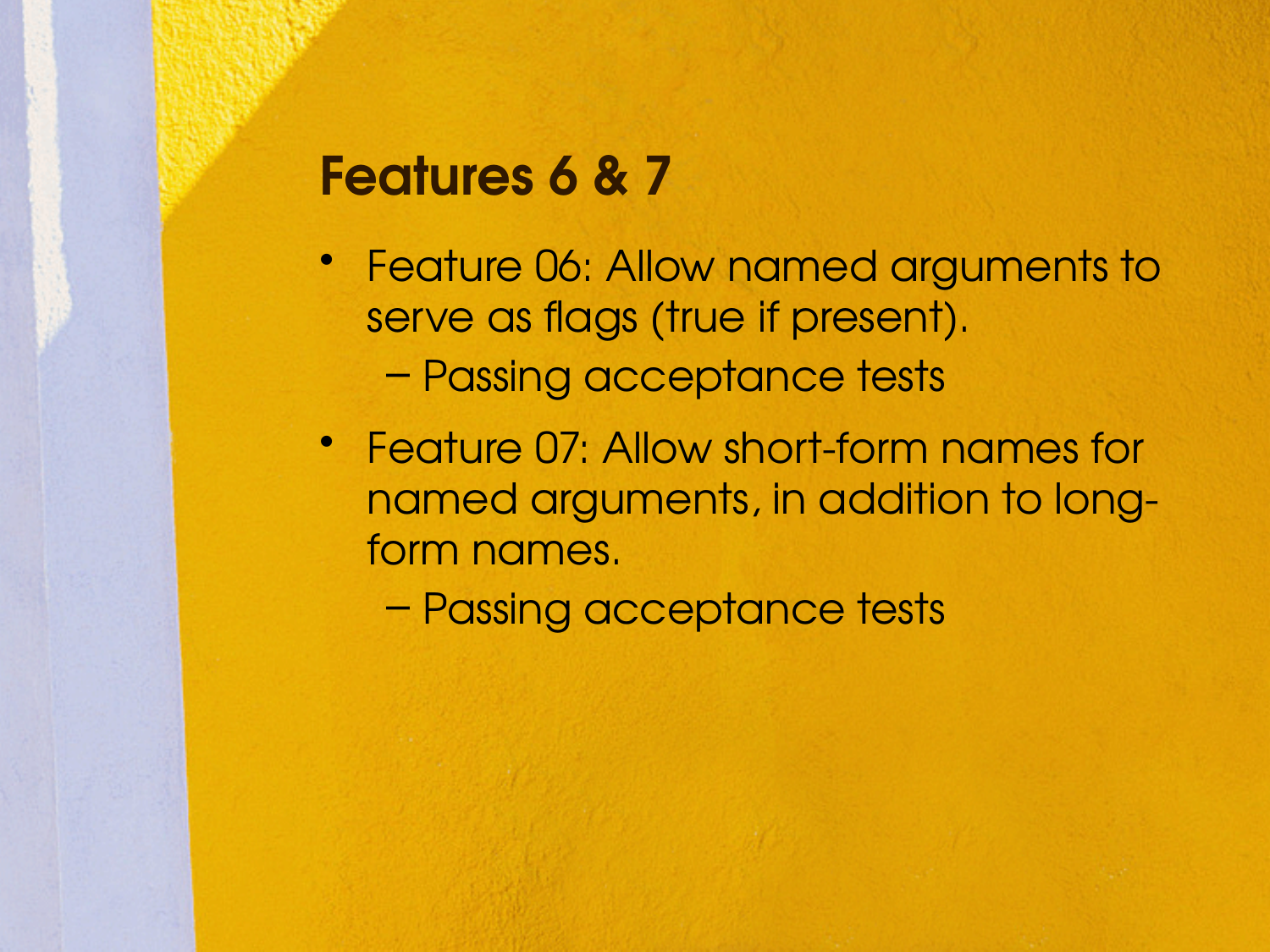

# Features 6 & 7
Feature 06: Allow named arguments to serve as flags (true if present).
Passing acceptance tests
Feature 07: Allow short-form names for named arguments, in addition to long-form names.
Passing acceptance tests